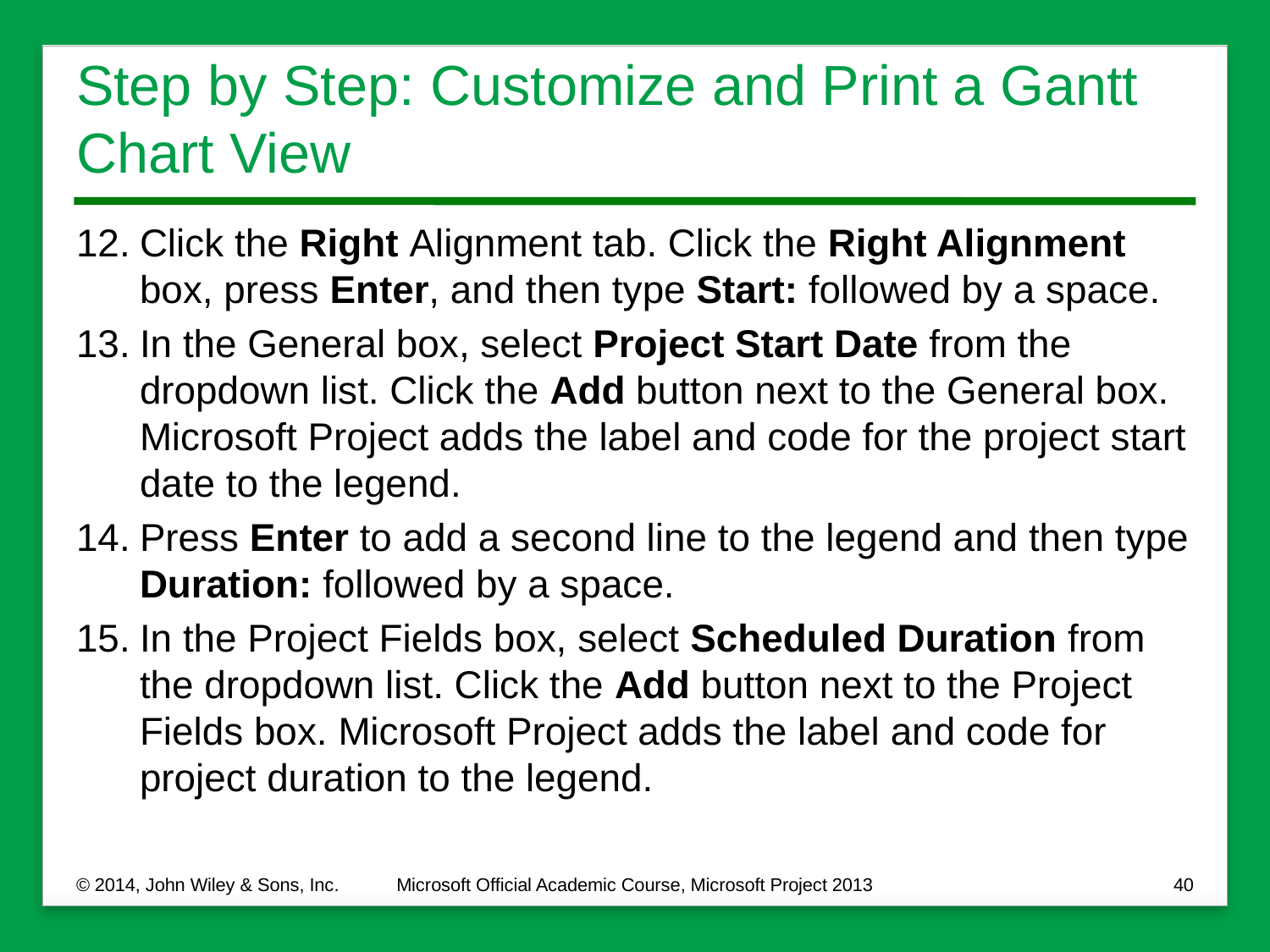

# Step by Step: Customize and Print a Gantt Chart View
12.	Click the Right Alignment tab. Click the Right Alignment box, press Enter, and then type Start: followed by a space.
13.	In the General box, select Project Start Date from the dropdown list. Click the Add button next to the General box. Microsoft Project adds the label and code for the project start date to the legend.
14.	Press Enter to add a second line to the legend and then type Duration: followed by a space.
15.	In the Project Fields box, select Scheduled Duration from the dropdown list. Click the Add button next to the Project Fields box. Microsoft Project adds the label and code for project duration to the legend.

© 2014, John Wiley & Sons, Inc.
Microsoft Official Academic Course, Microsoft Project 2013
40